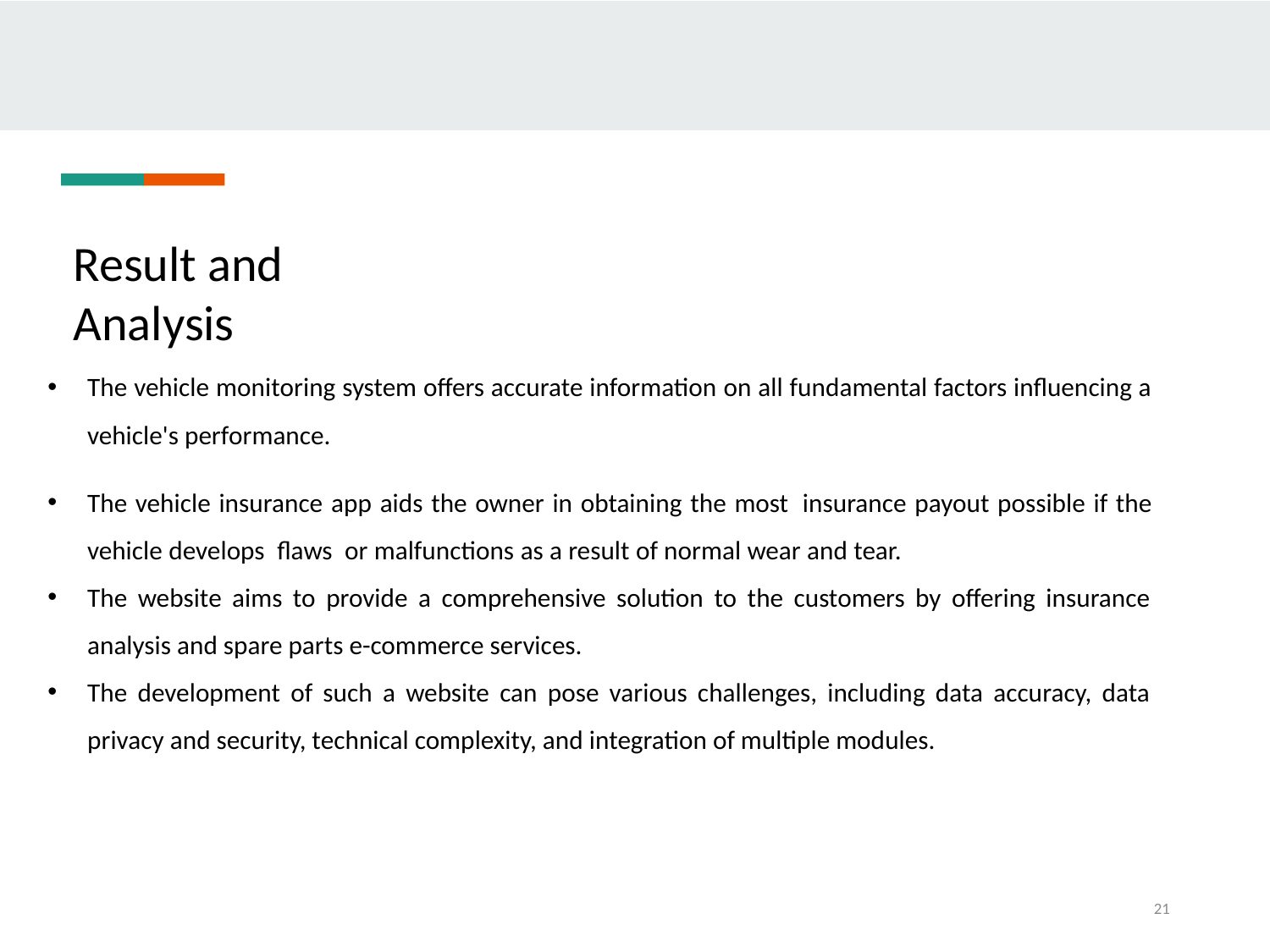

Result and Analysis
The vehicle monitoring system offers accurate information on all fundamental factors influencing a vehicle's performance.
The vehicle insurance app aids the owner in obtaining the most insurance payout possible if the vehicle develops flaws or malfunctions as a result of normal wear and tear.
The website aims to provide a comprehensive solution to the customers by offering insurance analysis and spare parts e-commerce services.
The development of such a website can pose various challenges, including data accuracy, data privacy and security, technical complexity, and integration of multiple modules.
21